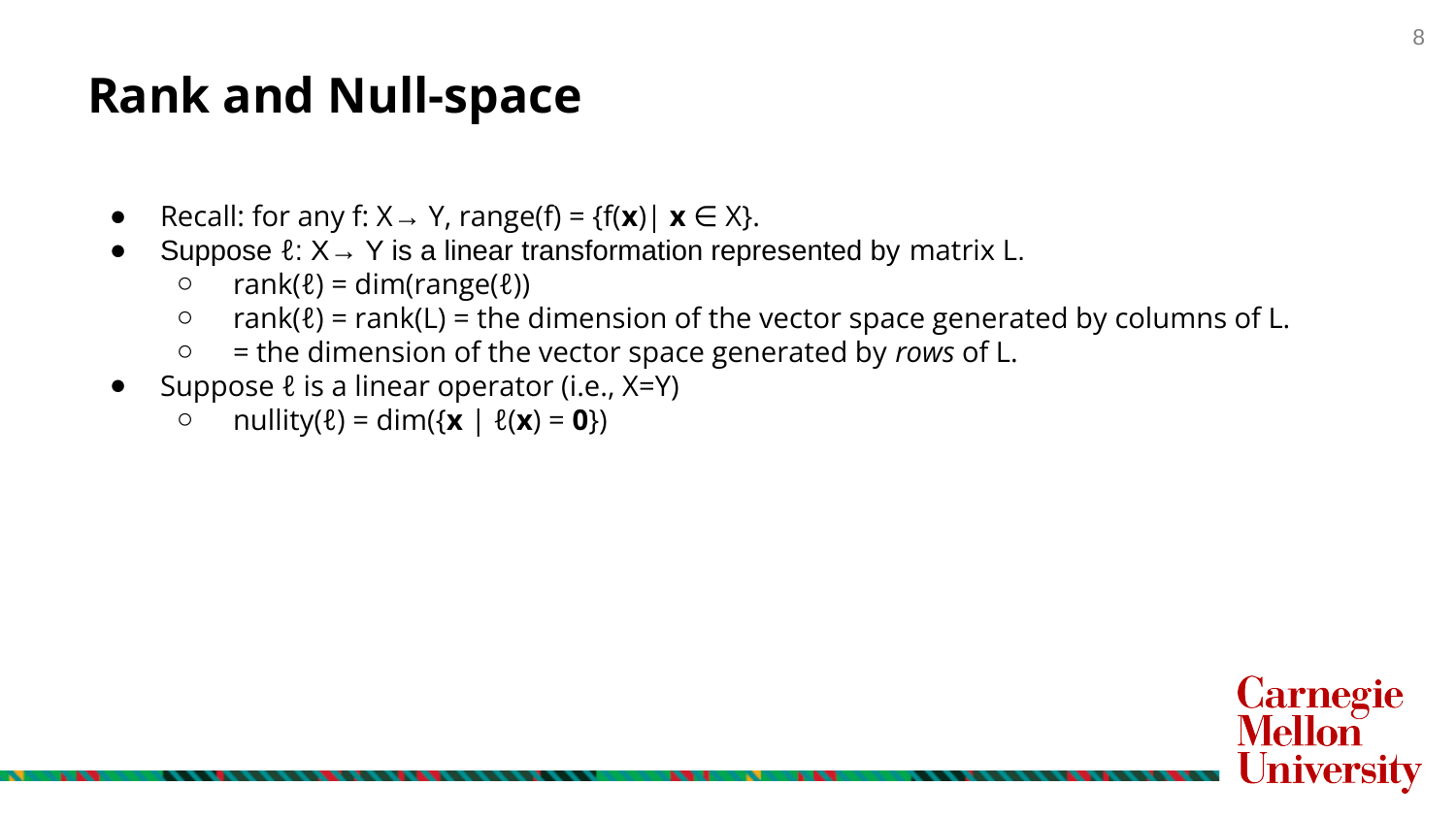

# Rank and Null-space
Recall: for any f: X→ Y, range(f) = {f(x)| x ∈ X}.
Suppose ℓ: X→ Y is a linear transformation represented by matrix L.
rank(ℓ) = dim(range(ℓ))
rank(ℓ) = rank(L) = the dimension of the vector space generated by columns of L.
= the dimension of the vector space generated by rows of L.
Suppose ℓ is a linear operator (i.e., X=Y)
nullity(ℓ) = dim({x | ℓ(x) = 0})